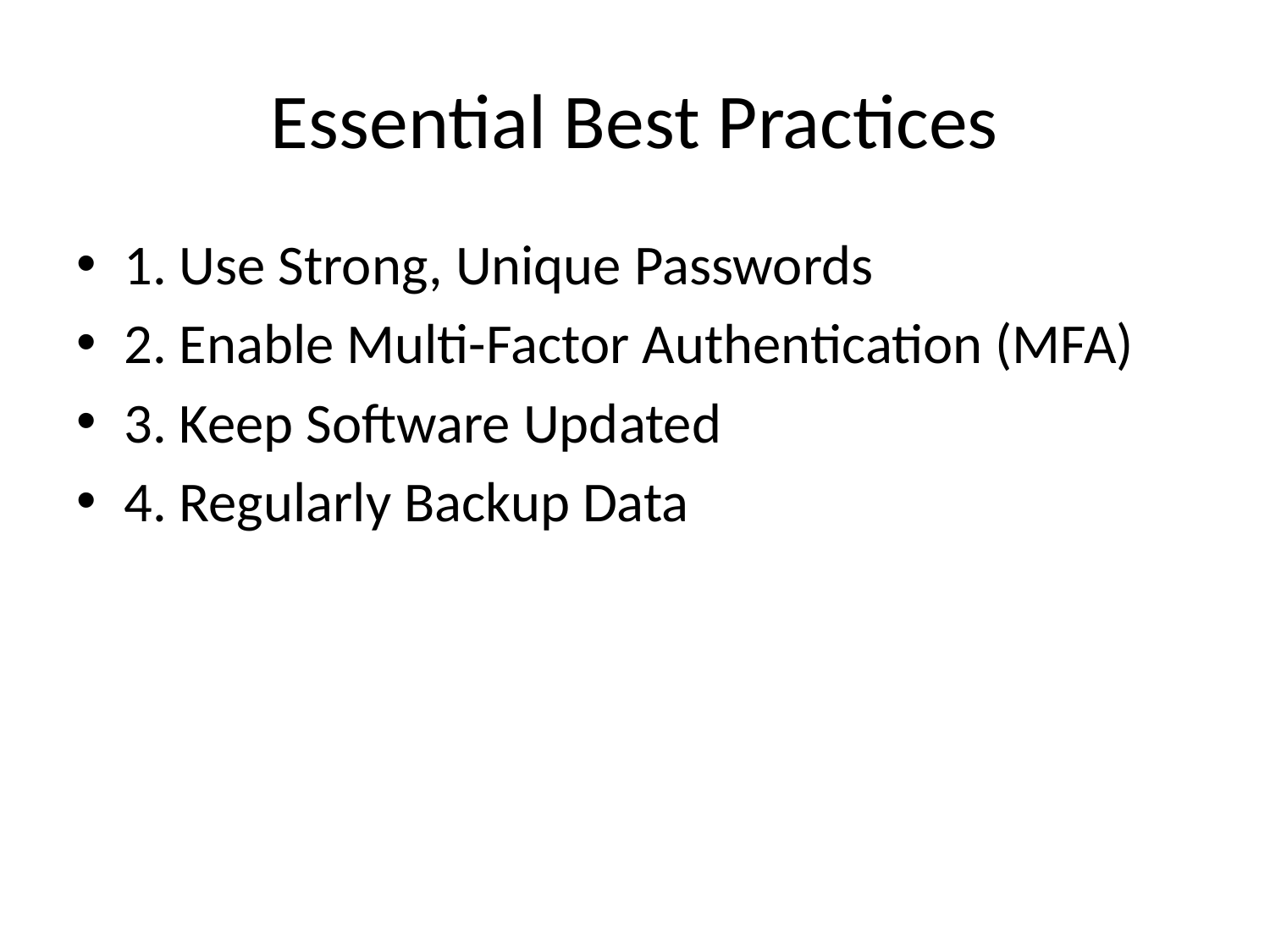

# Essential Best Practices
1. Use Strong, Unique Passwords
2. Enable Multi-Factor Authentication (MFA)
3. Keep Software Updated
4. Regularly Backup Data